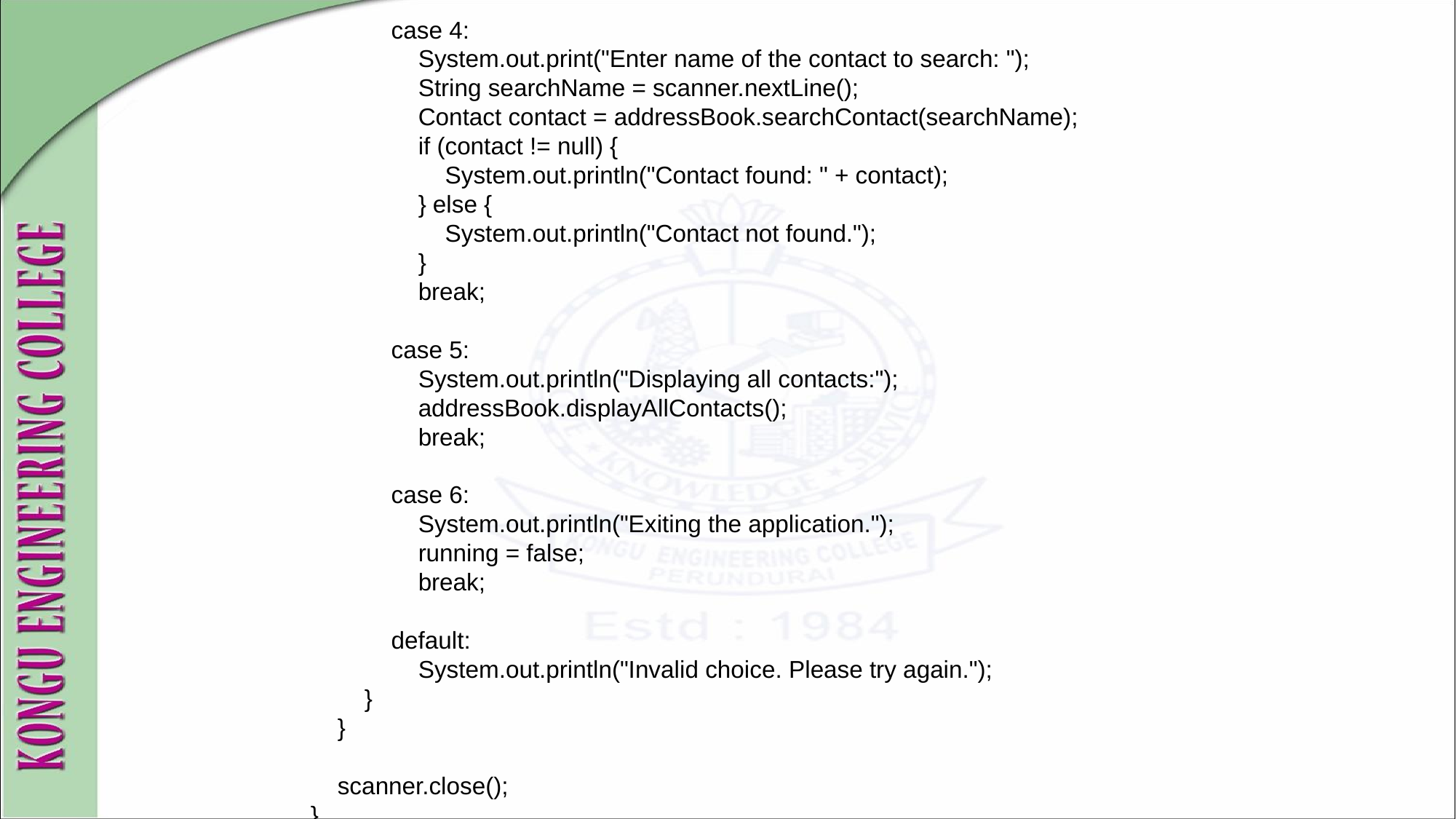

case 4:
                    System.out.print("Enter name of the contact to search: ");
                    String searchName = scanner.nextLine();
                    Contact contact = addressBook.searchContact(searchName);
                    if (contact != null) {
                        System.out.println("Contact found: " + contact);
                    } else {
                        System.out.println("Contact not found.");
                    }
                    break;

                case 5:
                    System.out.println("Displaying all contacts:");
                    addressBook.displayAllContacts();
                    break;

                case 6:
                    System.out.println("Exiting the application.");
                    running = false;
                    break;

                default:
                    System.out.println("Invalid choice. Please try again.");
            }
        }

        scanner.close();
    }
}